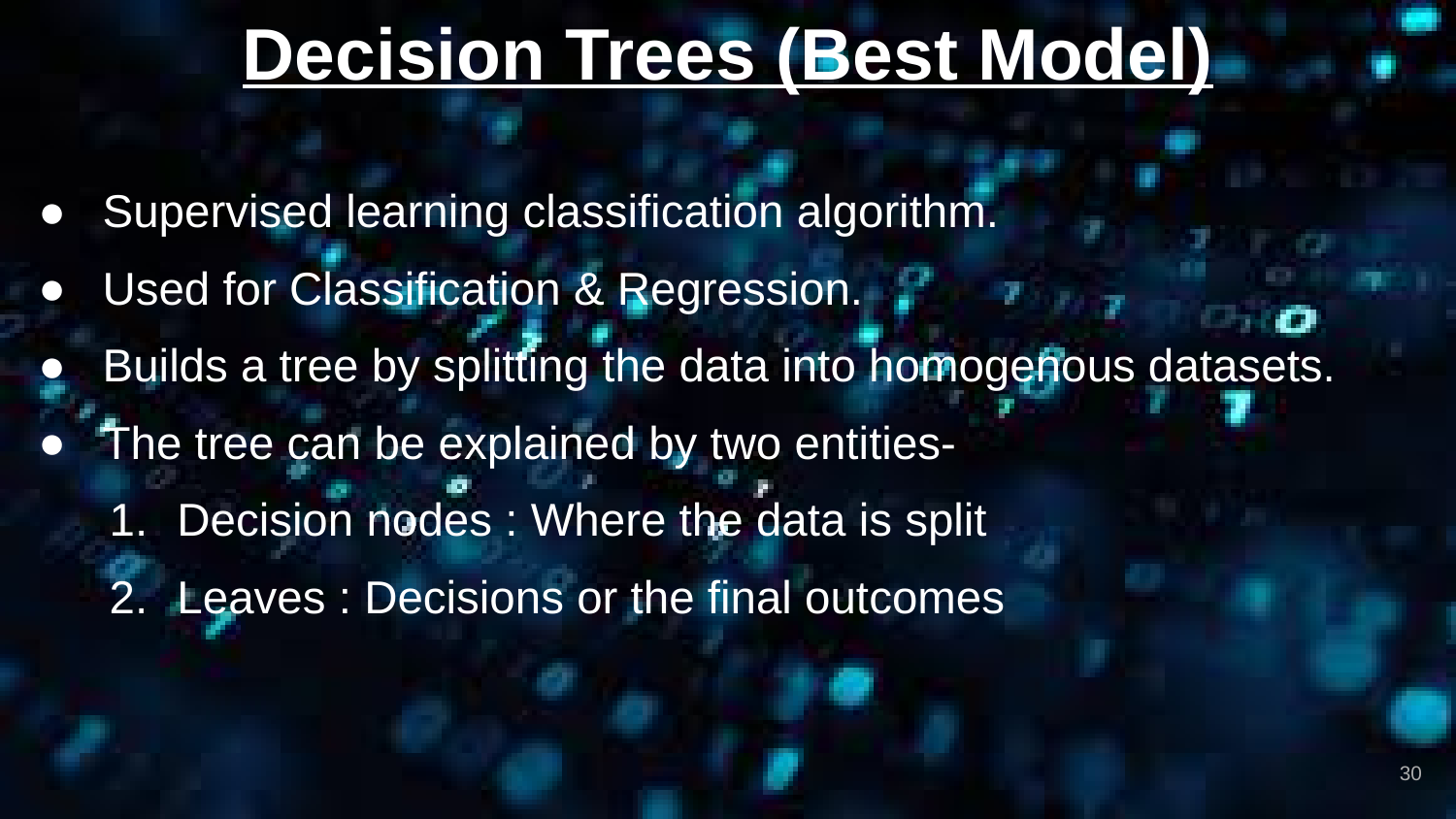

# Decision Trees (Best Model)
Supervised learning classification algorithm.
Used for Classification & Regression.
Builds a tree by splitting the data into homogenous datasets.
The tree can be explained by two entities-
Decision nodes : Where the data is split
Leaves : Decisions or the final outcomes

30